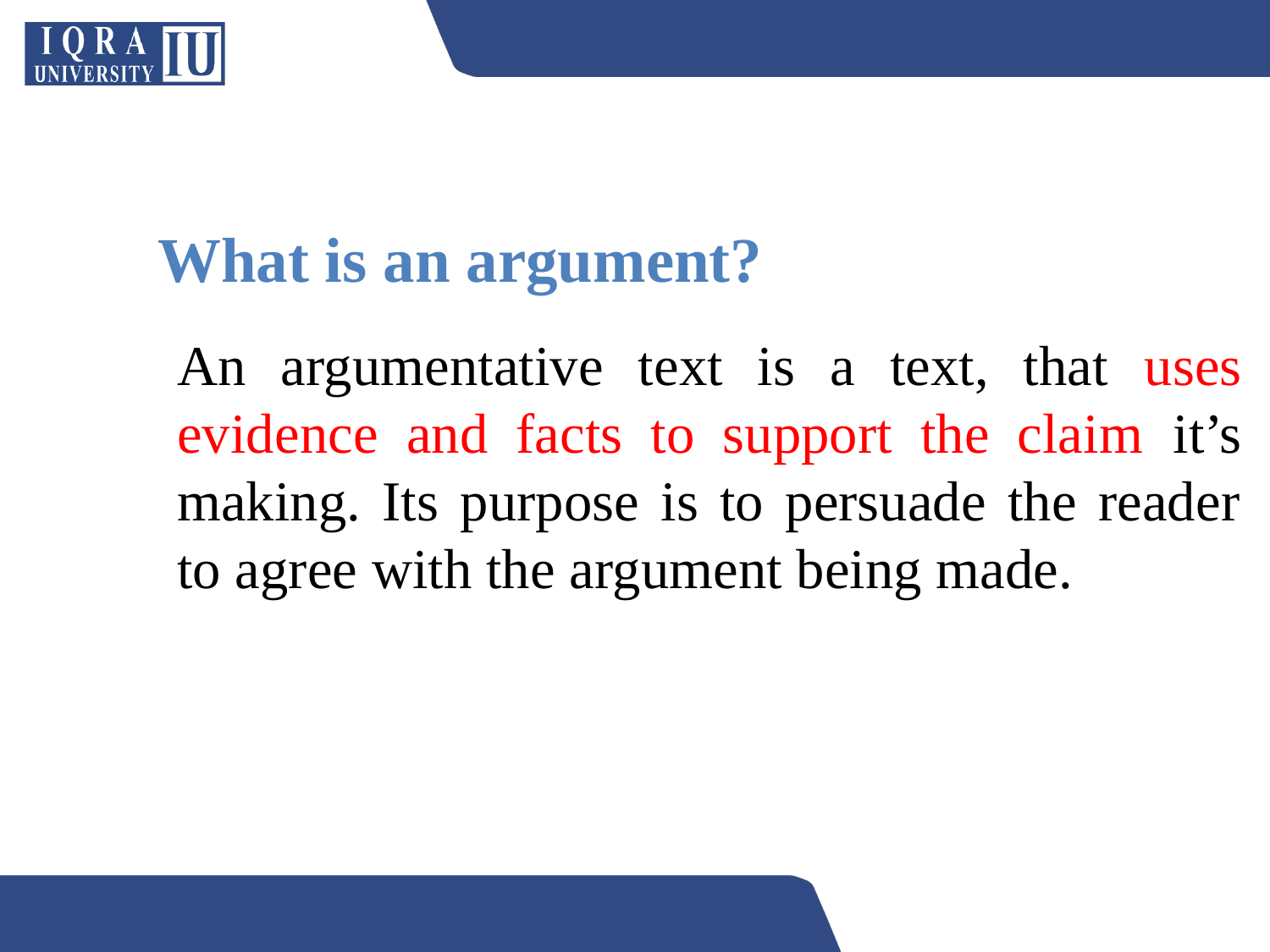

# What is an argument?
An argumentative text is a text, that uses evidence and facts to support the claim it’s making. Its purpose is to persuade the reader to agree with the argument being made.